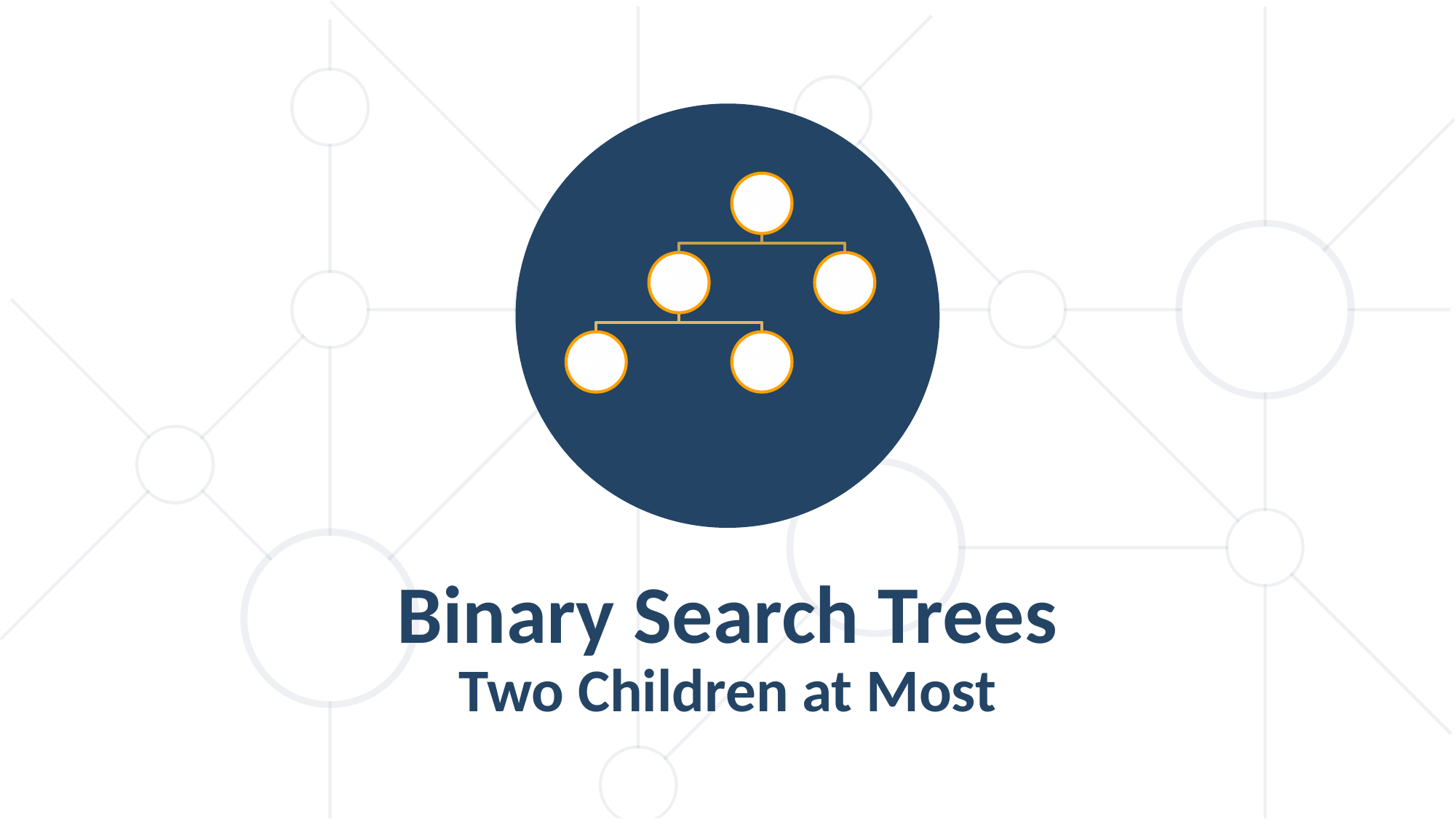

Binary Search Trees
Two Children at Most